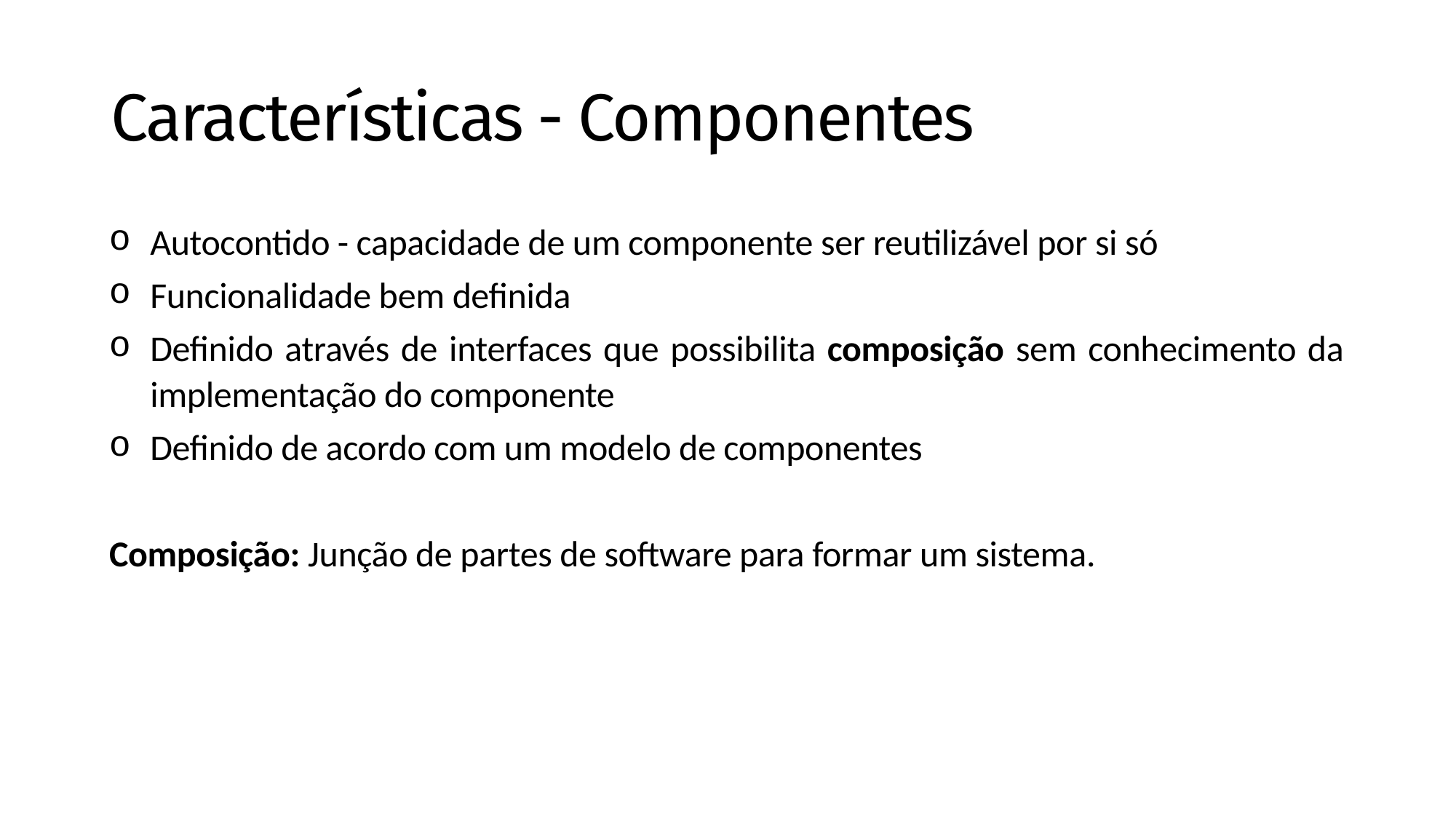

# Características - Componentes
Autocontido - capacidade de um componente ser reutilizável por si só
Funcionalidade bem definida
Definido através de interfaces que possibilita composição sem conhecimento da implementação do componente
Definido de acordo com um modelo de componentes

Composição: Junção de partes de software para formar um sistema.